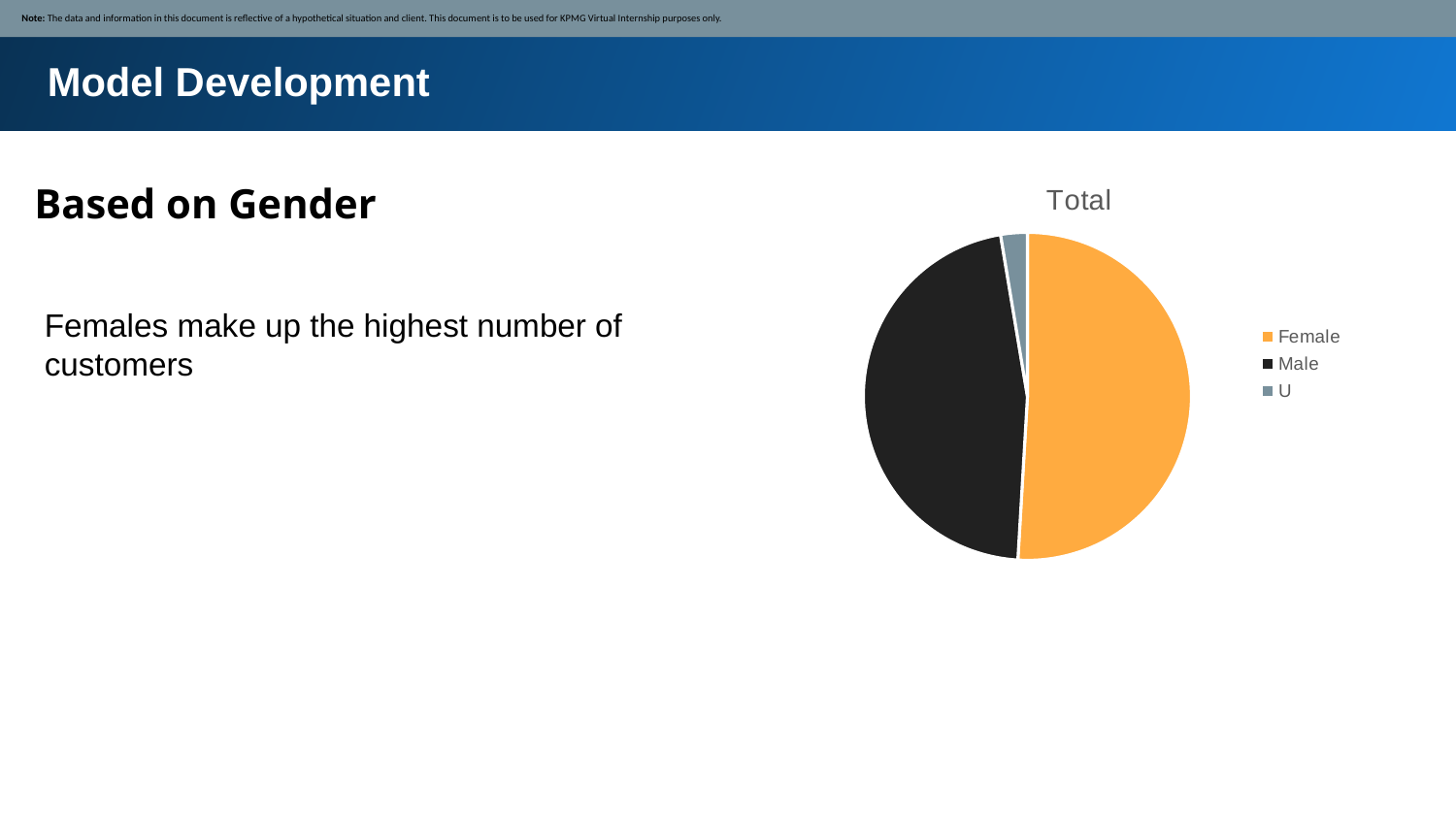

Note: The data and information in this document is reflective of a hypothetical situation and client. This document is to be used for KPMG Virtual Internship purposes only.
Model Development
Based on Gender

### Chart:

| Category | Total |
|---|---|
| Female | 1009.0 |
| Male | 920.0 |
| U | 52.0 |
Females make up the highest number of customers